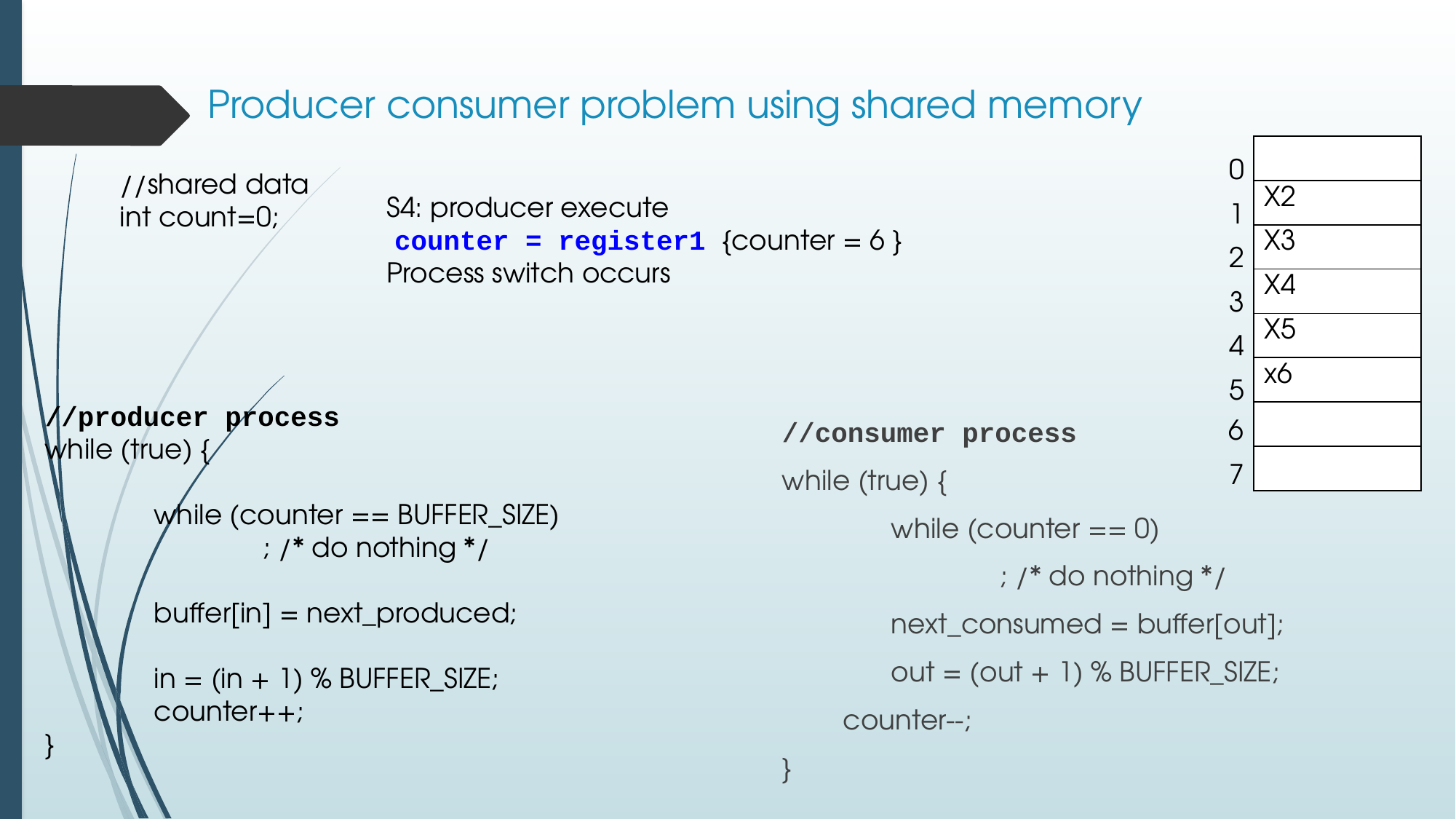

# Producer consumer problem using shared memory
|  |
| --- |
| X2 |
| X3 |
| X4 |
| X5 |
| x6 |
|  |
|  |
0
//shared data
int count=0;
S4: producer execute
 counter = register1 {counter = 6 }
Process switch occurs
1
2
3
4
5
//producer process
while (true) {
	while (counter == BUFFER_SIZE)
		; /* do nothing */

	buffer[in] = next_produced;

	in = (in + 1) % BUFFER_SIZE;
	counter++;
}

6
//consumer process
while (true) {
	while (counter == 0)
		; /* do nothing */
	next_consumed = buffer[out];
	out = (out + 1) % BUFFER_SIZE;
        counter--;
}
7